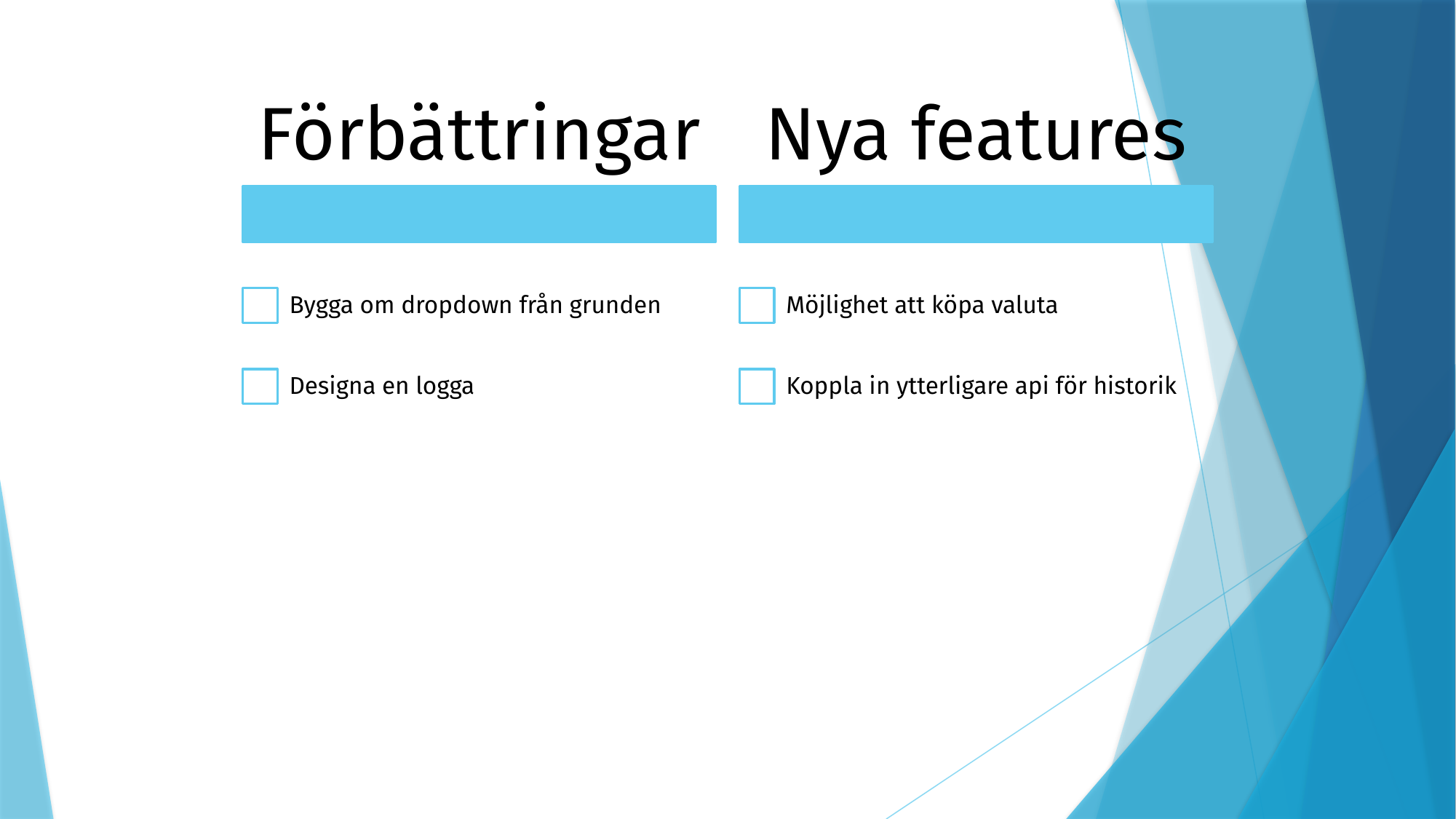

Förbättringar
Bygga om dropdown från grunden
Designa en logga
Nya features
Möjlighet att köpa valuta
Koppla in ytterligare api för historik